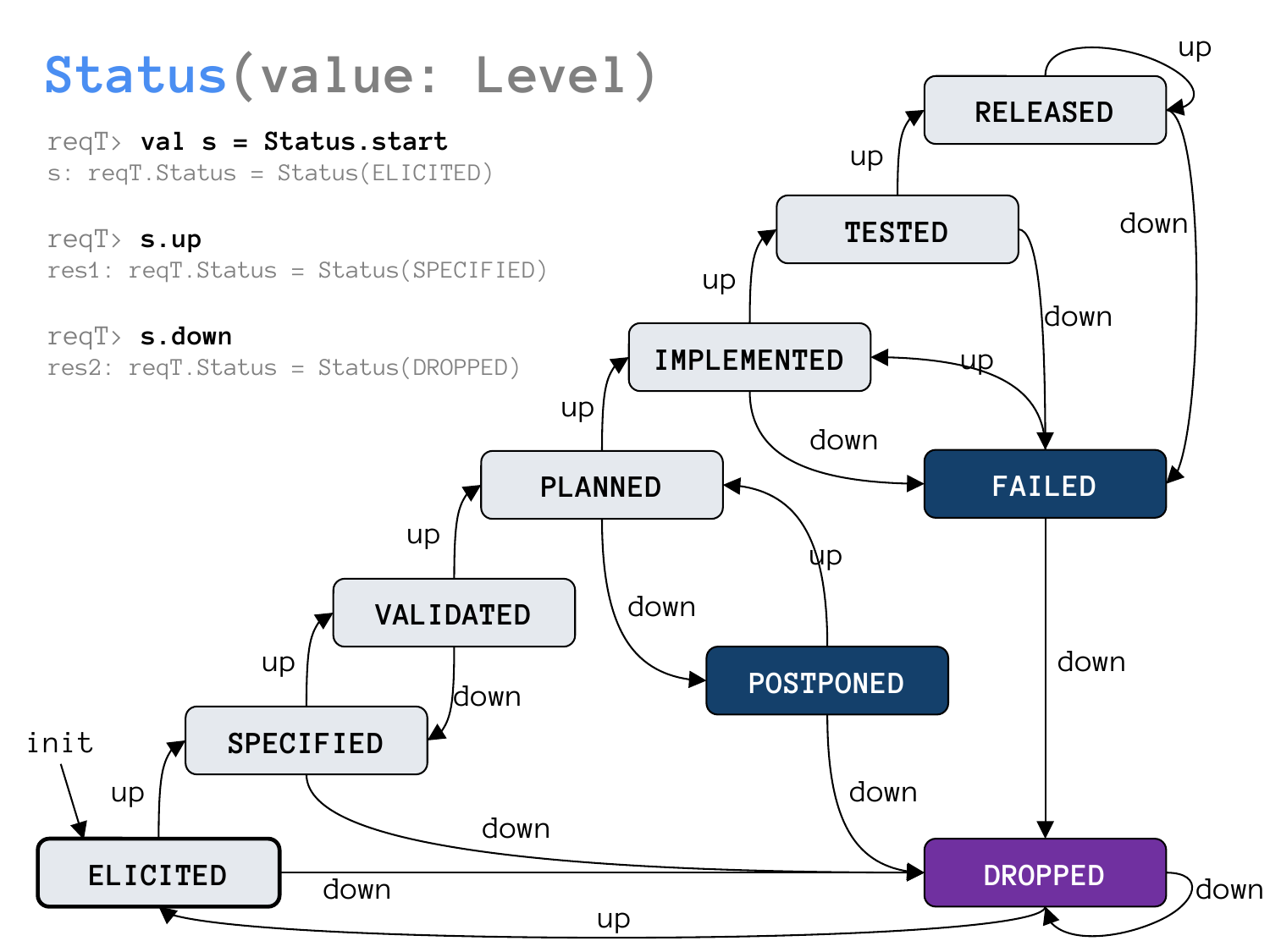

# Status(value: Level)
up
RELEASED
reqT> val s = Status.start
s: reqT.Status = Status(ELICITED)

reqT> s.up
res1: reqT.Status = Status(SPECIFIED)

reqT> s.down
res2: reqT.Status = Status(DROPPED)
up
TESTED
down
up
down
IMPLEMENTED
up
up
down
FAILED
PLANNED
up
up
VALIDATED
down
up
down
POSTPONED
down
SPECIFIED
init
up
down
down
DROPPED
ELICITED
down
down
up